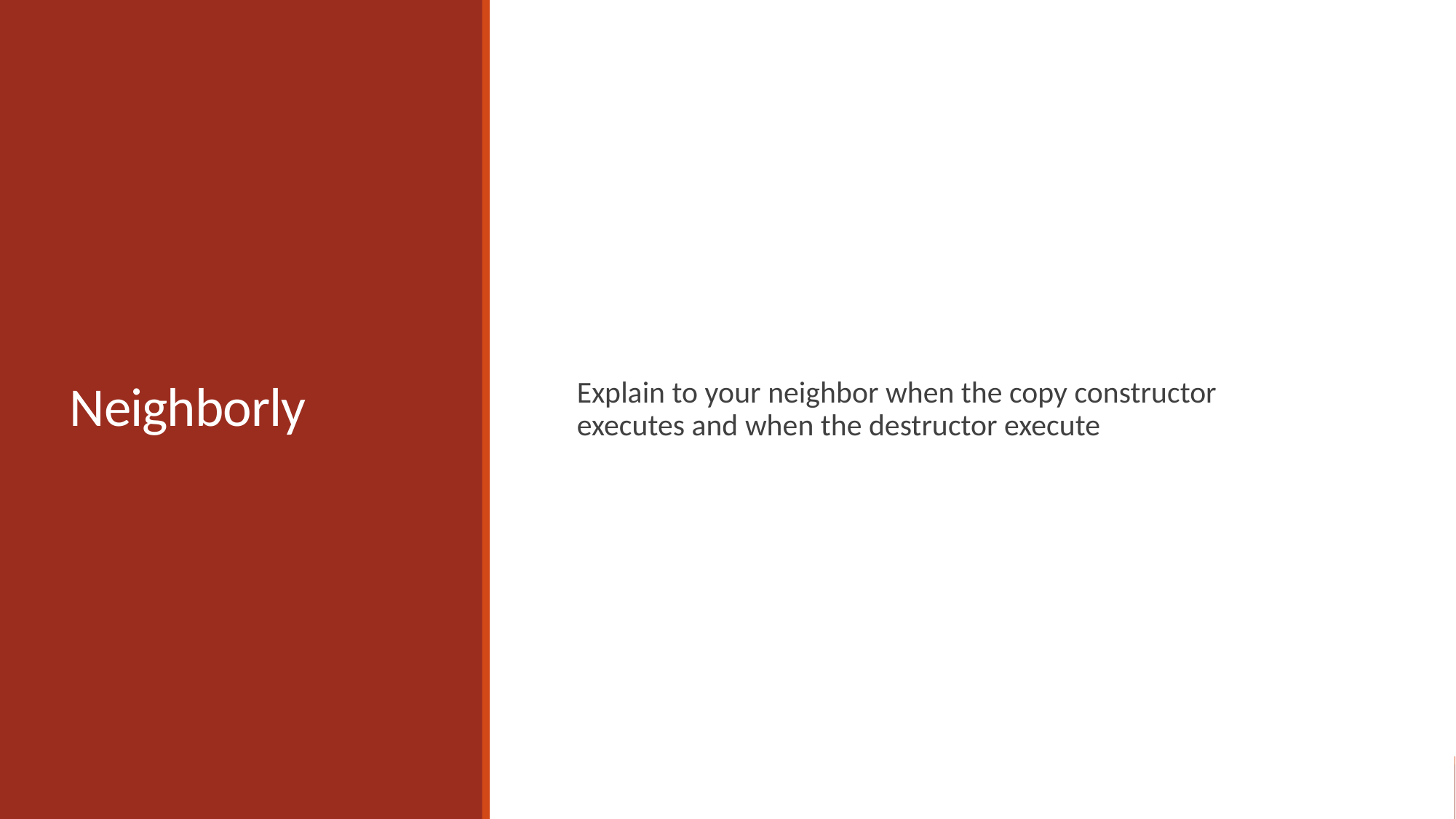

# Neighborly
Explain to your neighbor when the copy constructor executes and when the destructor execute